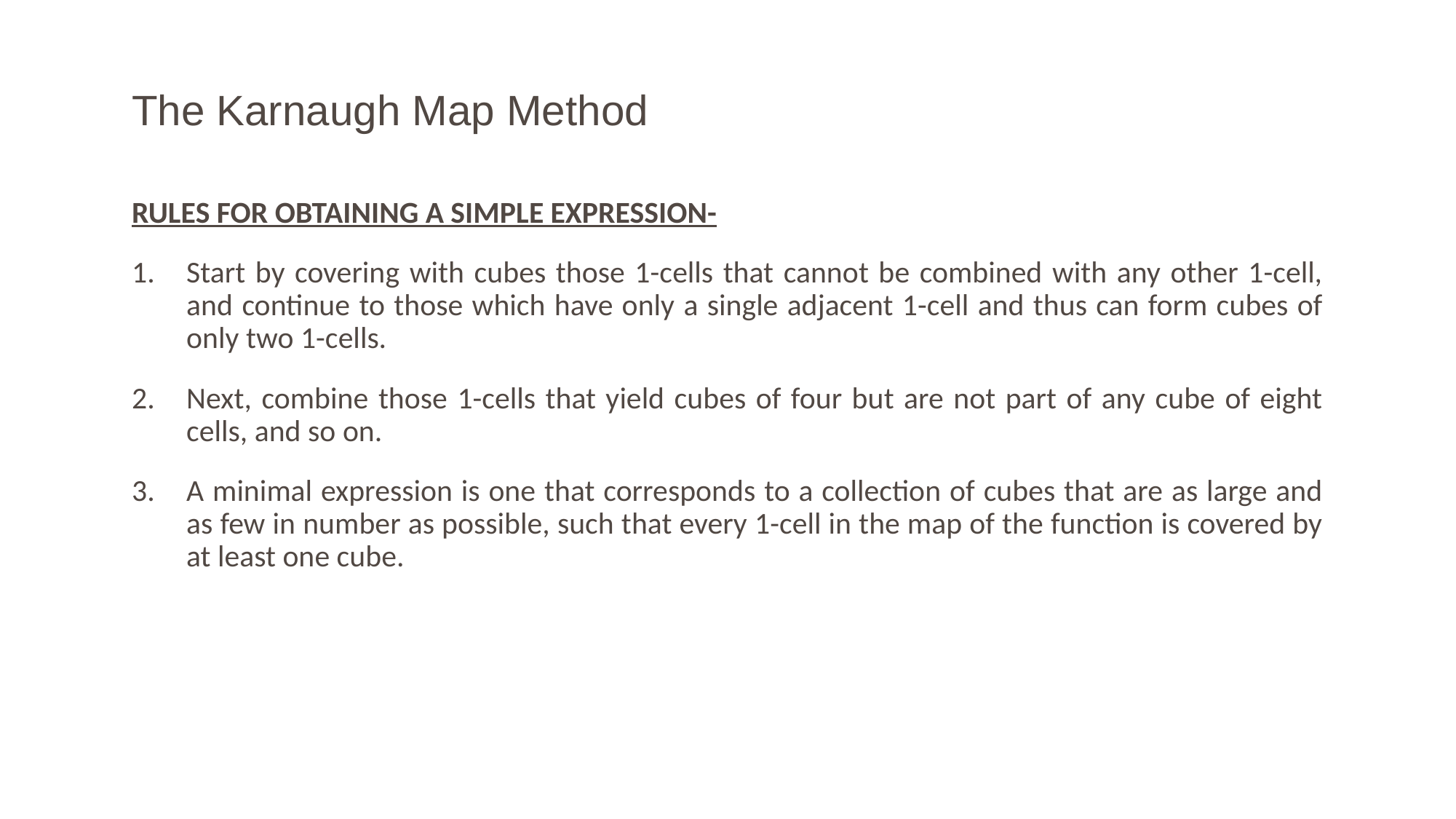

# The Karnaugh Map Method
RULES FOR OBTAINING A SIMPLE EXPRESSION-
Start by covering with cubes those 1-cells that cannot be combined with any other 1-cell, and continue to those which have only a single adjacent 1-cell and thus can form cubes of only two 1-cells.
Next, combine those 1-cells that yield cubes of four but are not part of any cube of eight cells, and so on.
A minimal expression is one that corresponds to a collection of cubes that are as large and as few in number as possible, such that every 1-cell in the map of the function is covered by at least one cube.